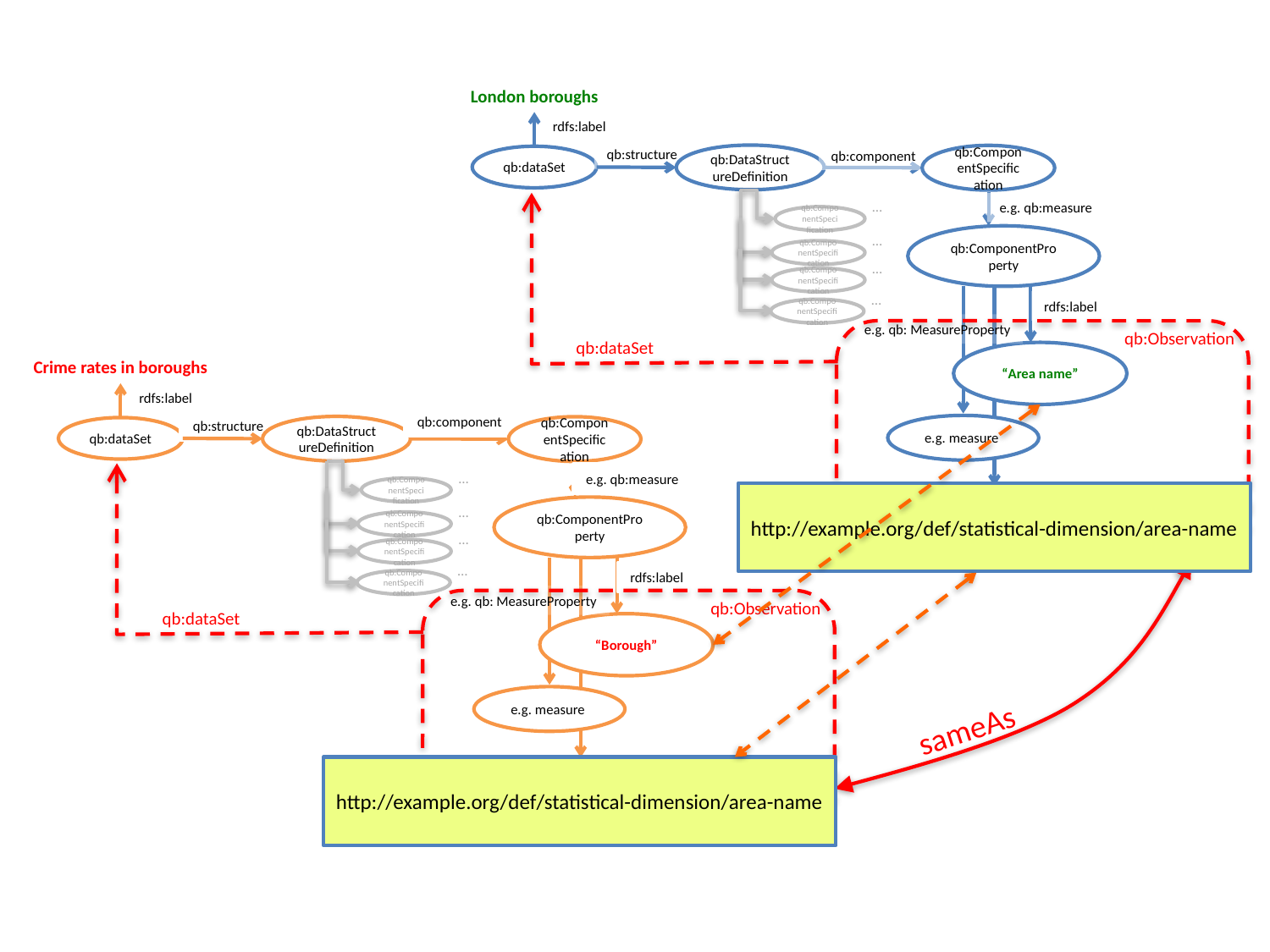

London boroughs
rdfs:label
qb:structure
qb:component
qb:DataStructureDefinition
qb:ComponentSpecification
qb:dataSet
e.g. qb:measure
qb:ComponentProperty
rdfs:label
e.g. qb: MeasureProperty
“Area name”
e.g. measure
…
qb:ComponentSpecification
…
qb:ComponentSpecification
…
qb:ComponentSpecification
…
qb:ComponentSpecification
Area name URI

qb:Observation
qb:dataSet
Crime rates in boroughs
rdfs:label
qb:component
qb:structure
qb:DataStructureDefinition
qb:ComponentSpecification
qb:dataSet
…
e.g. qb:measure
qb:ComponentSpecification
qb:ComponentProperty
…
qb:ComponentSpecification
…
qb:ComponentSpecification
…
rdfs:label
qb:ComponentSpecification
e.g. qb: MeasureProperty
“Borough”
e.g. measure
Area name URI

http://example.org/def/statistical-dimension/area-name

qb:Observation
qb:dataSet
sameAs

http://example.org/def/statistical-dimension/area-name